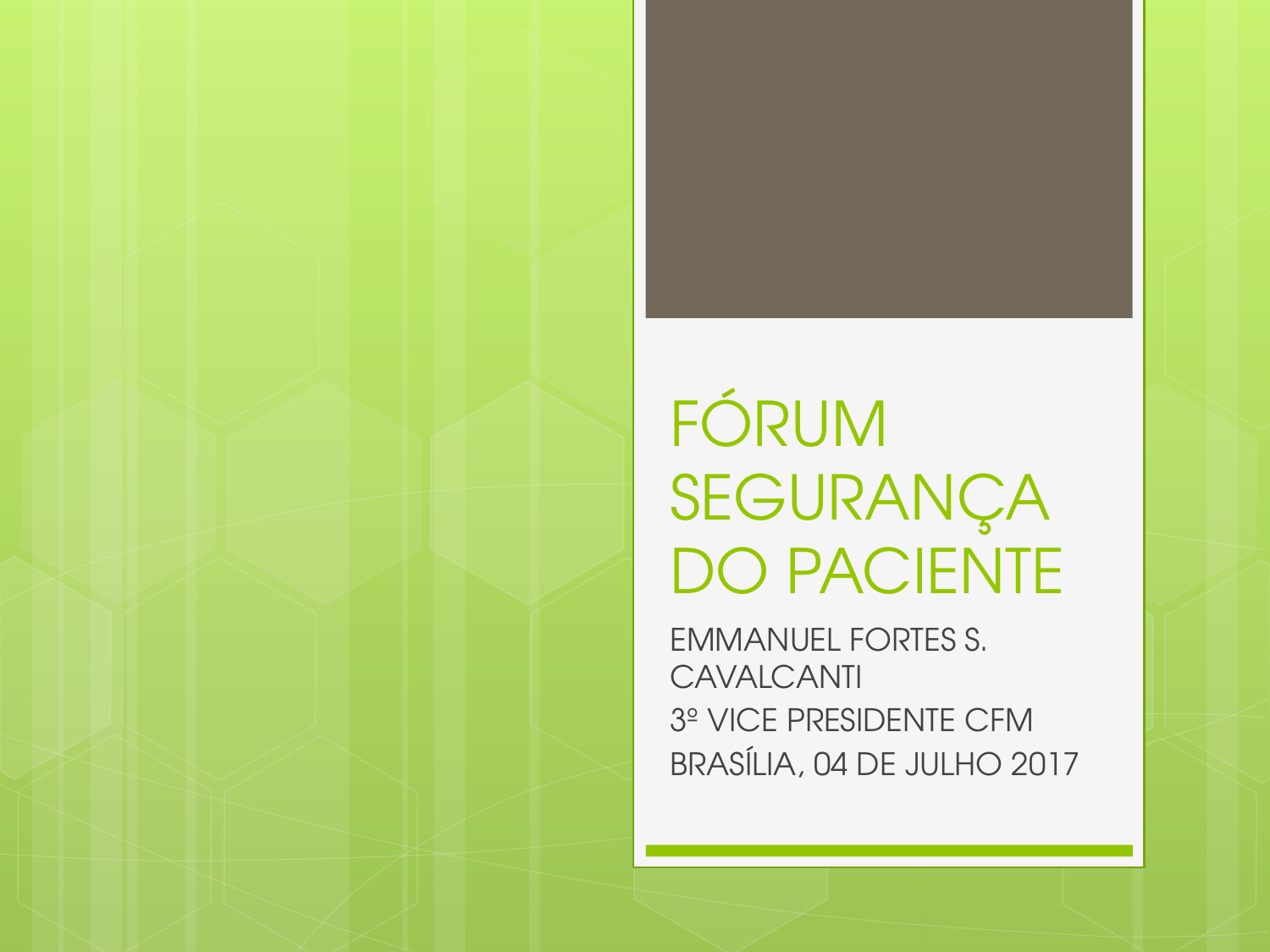

# FÓRUM SEGURANÇA DO PACIENTE
EMMANUEL FORTES S. CAVALCANTI
3º VICE PRESIDENTE CFM
BRASÍLIA, 04 DE JULHO 2017